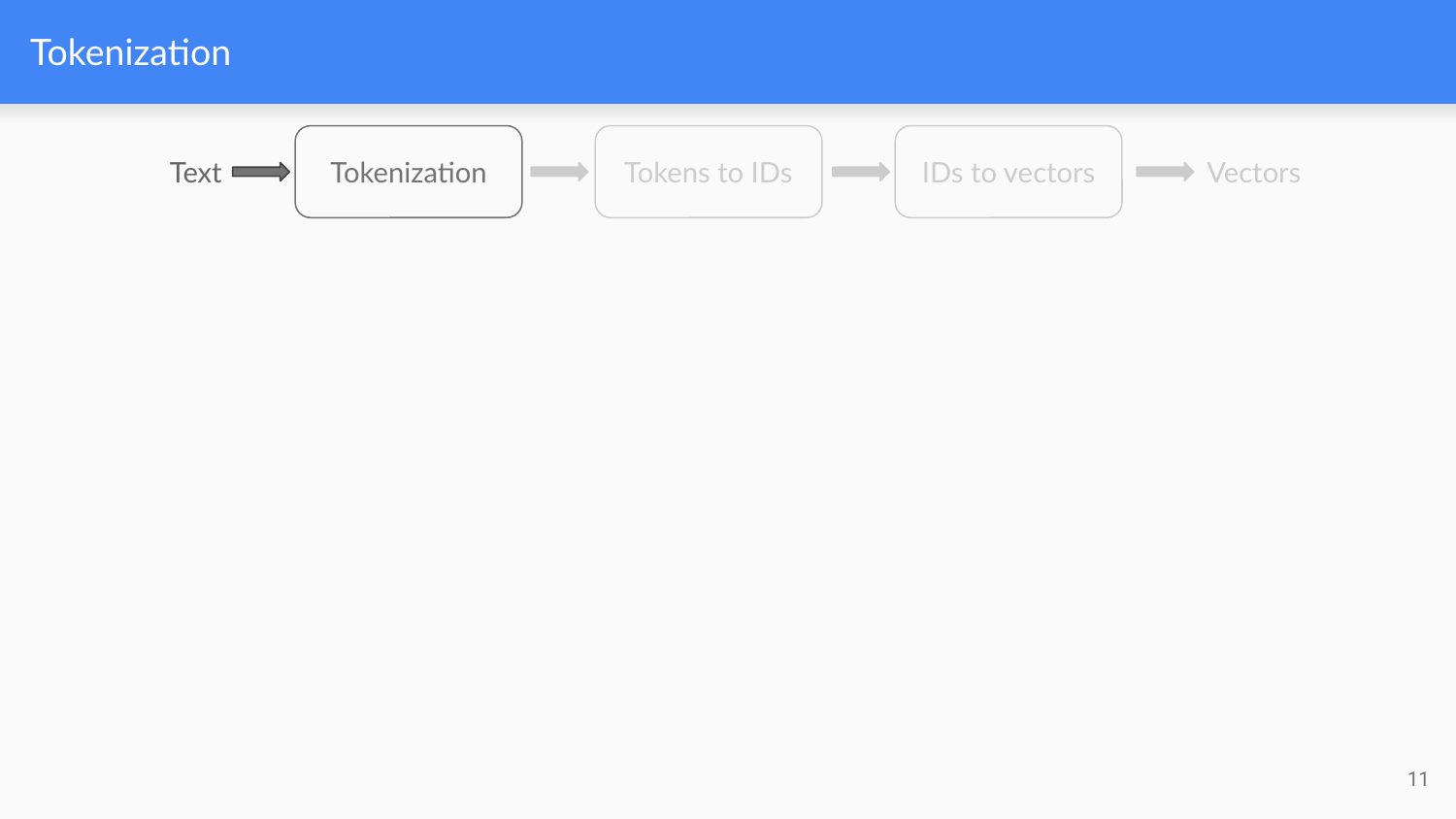

# Tokenization
Tokenization
Tokens to IDs
IDs to vectors
Text
Vectors

11